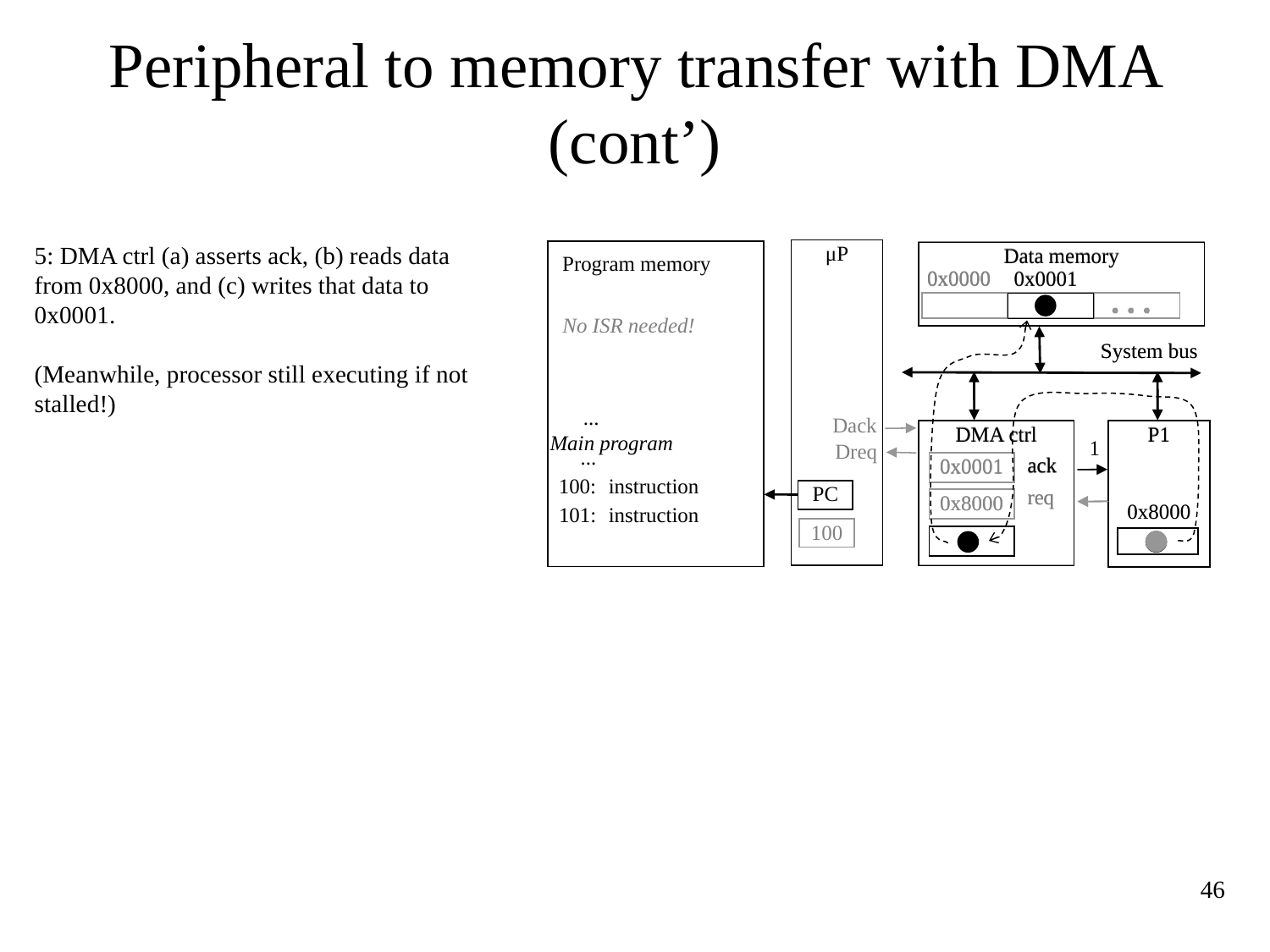

# Peripheral to memory transfer with DMA (cont’)
5: DMA ctrl (a) asserts ack, (b) reads data from 0x8000, and (c) writes that data to 0x0001.

(Meanwhile, processor still executing if not stalled!)
μP

Data memory
Program memory
0x0000
0x0001

No ISR needed!

System bus

...
Dack
DMA ctrl
P1

Main program
Dreq
...
ack

0x0001

100:
instruction
PC
req
0x8000

0x8000

101:
instruction
100

Data memory
0x0000
0x0001

System bus

DMA ctrl
P1
ack
0x0001

req
0x8000
0x8000

1
ack

46